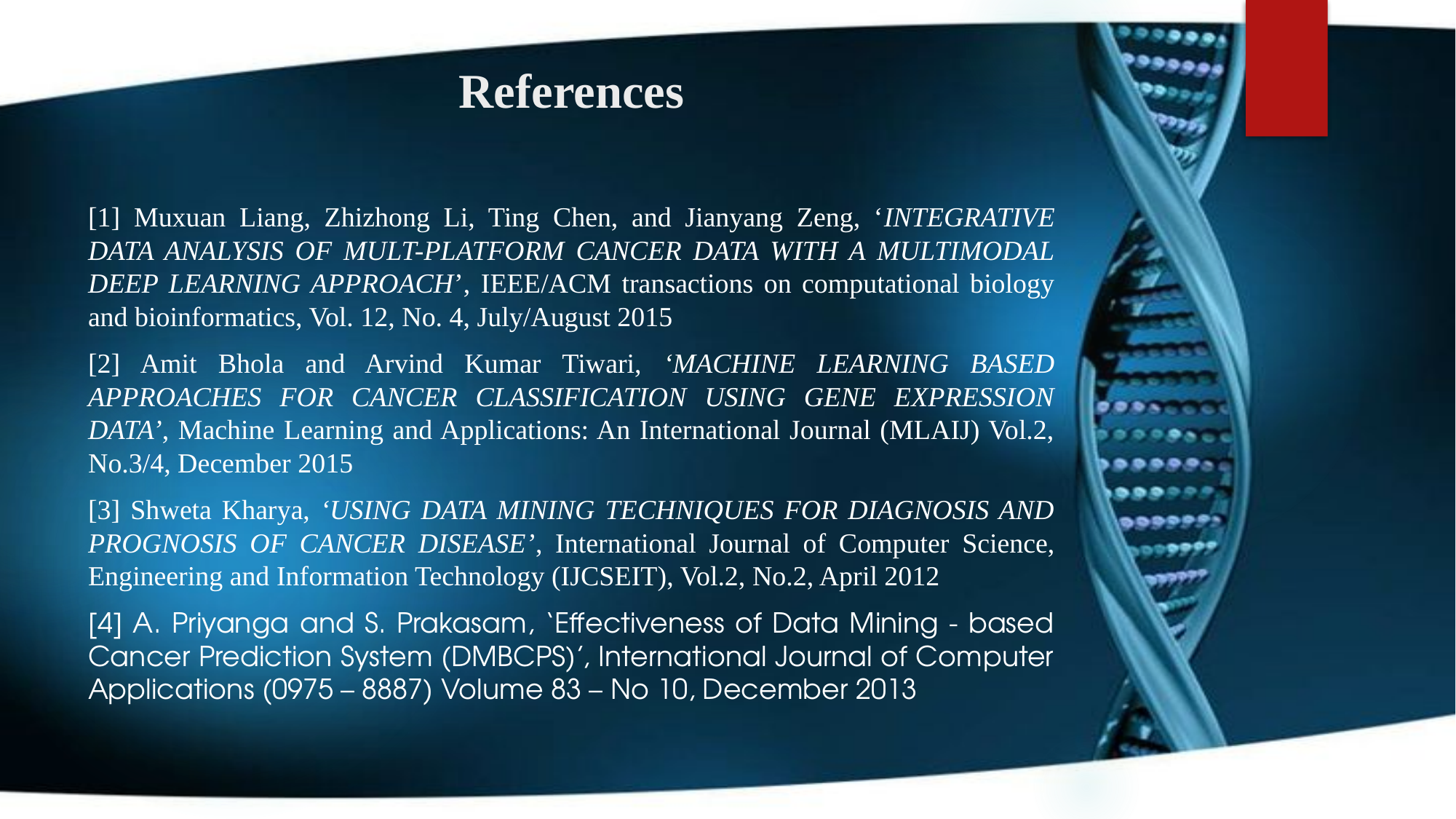

# References
[1] Muxuan Liang, Zhizhong Li, Ting Chen, and Jianyang Zeng, ‘INTEGRATIVE DATA ANALYSIS OF MULT-PLATFORM CANCER DATA WITH A MULTIMODAL DEEP LEARNING APPROACH’, IEEE/ACM transactions on computational biology and bioinformatics, Vol. 12, No. 4, July/August 2015
[2] Amit Bhola and Arvind Kumar Tiwari, ‘MACHINE LEARNING BASED APPROACHES FOR CANCER CLASSIFICATION USING GENE EXPRESSION DATA’, Machine Learning and Applications: An International Journal (MLAIJ) Vol.2, No.3/4, December 2015
[3] Shweta Kharya, ‘USING DATA MINING TECHNIQUES FOR DIAGNOSIS AND PROGNOSIS OF CANCER DISEASE’, International Journal of Computer Science, Engineering and Information Technology (IJCSEIT), Vol.2, No.2, April 2012
[4] A. Priyanga and S. Prakasam, ‘Effectiveness of Data Mining - based Cancer Prediction System (DMBCPS)’, International Journal of Computer Applications (0975 – 8887) Volume 83 – No 10, December 2013